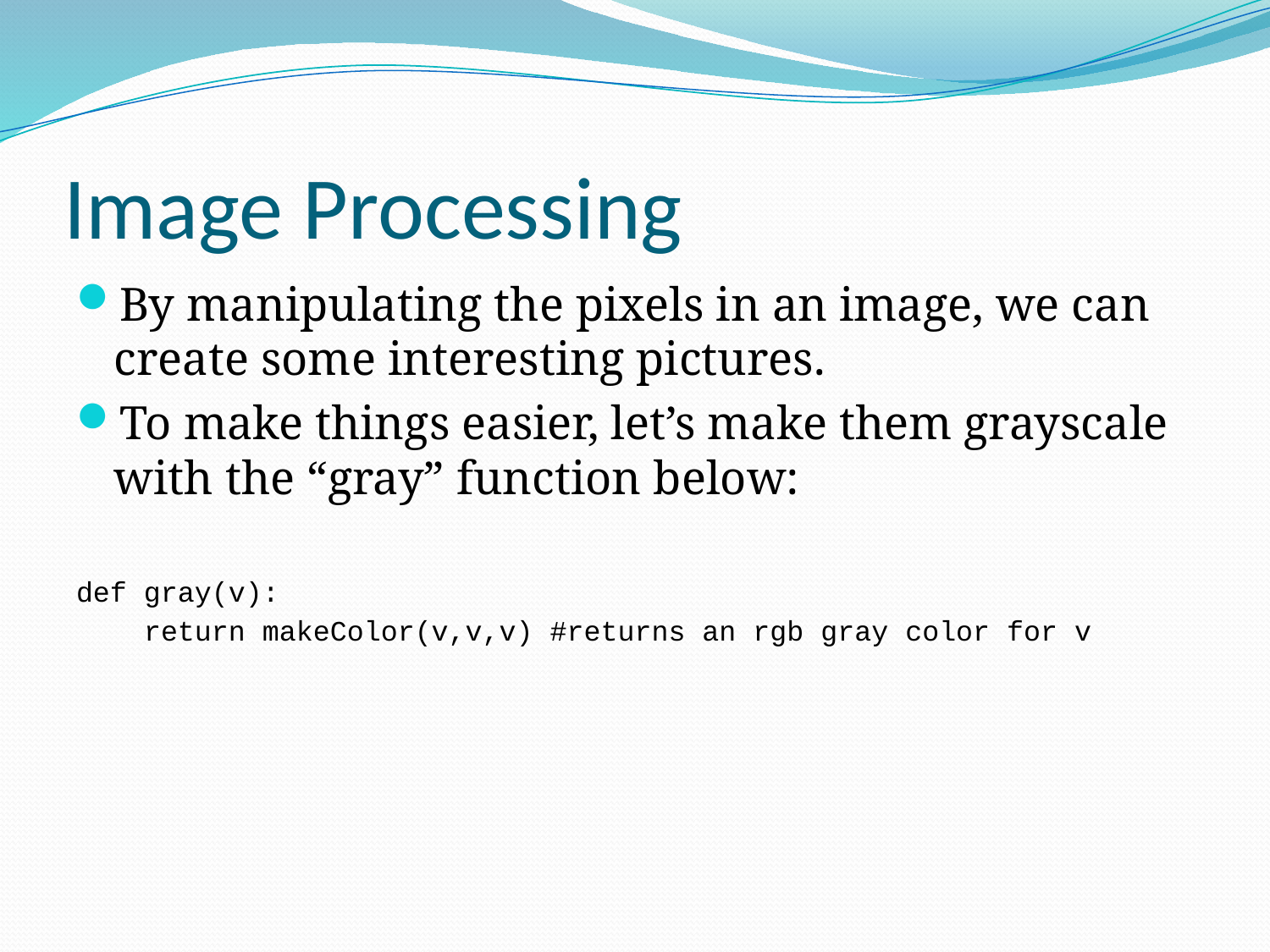

# Image Processing
By manipulating the pixels in an image, we can create some interesting pictures.
To make things easier, let’s make them grayscale with the “gray” function below:

def gray(v):
    return makeColor(v,v,v) #returns an rgb gray color for v